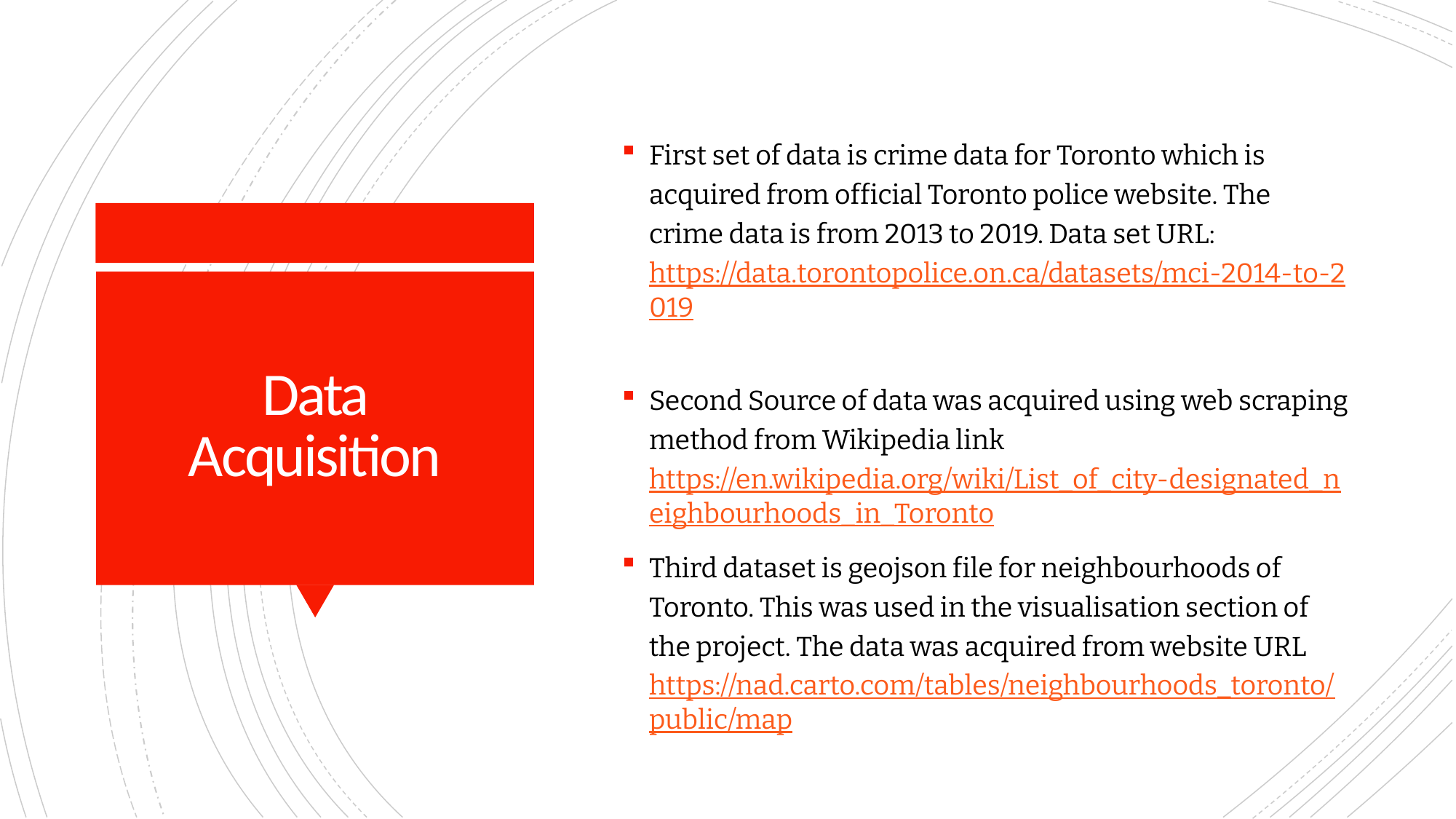

First set of data is crime data for Toronto which is acquired from official Toronto police website. The crime data is from 2013 to 2019. Data set URL: https://data.torontopolice.on.ca/datasets/mci-2014-to-2019
Second Source of data was acquired using web scraping method from Wikipedia link https://en.wikipedia.org/wiki/List_of_city-designated_neighbourhoods_in_Toronto
Third dataset is geojson file for neighbourhoods of Toronto. This was used in the visualisation section of the project. The data was acquired from website URL https://nad.carto.com/tables/neighbourhoods_toronto/public/map

# Data Acquisition